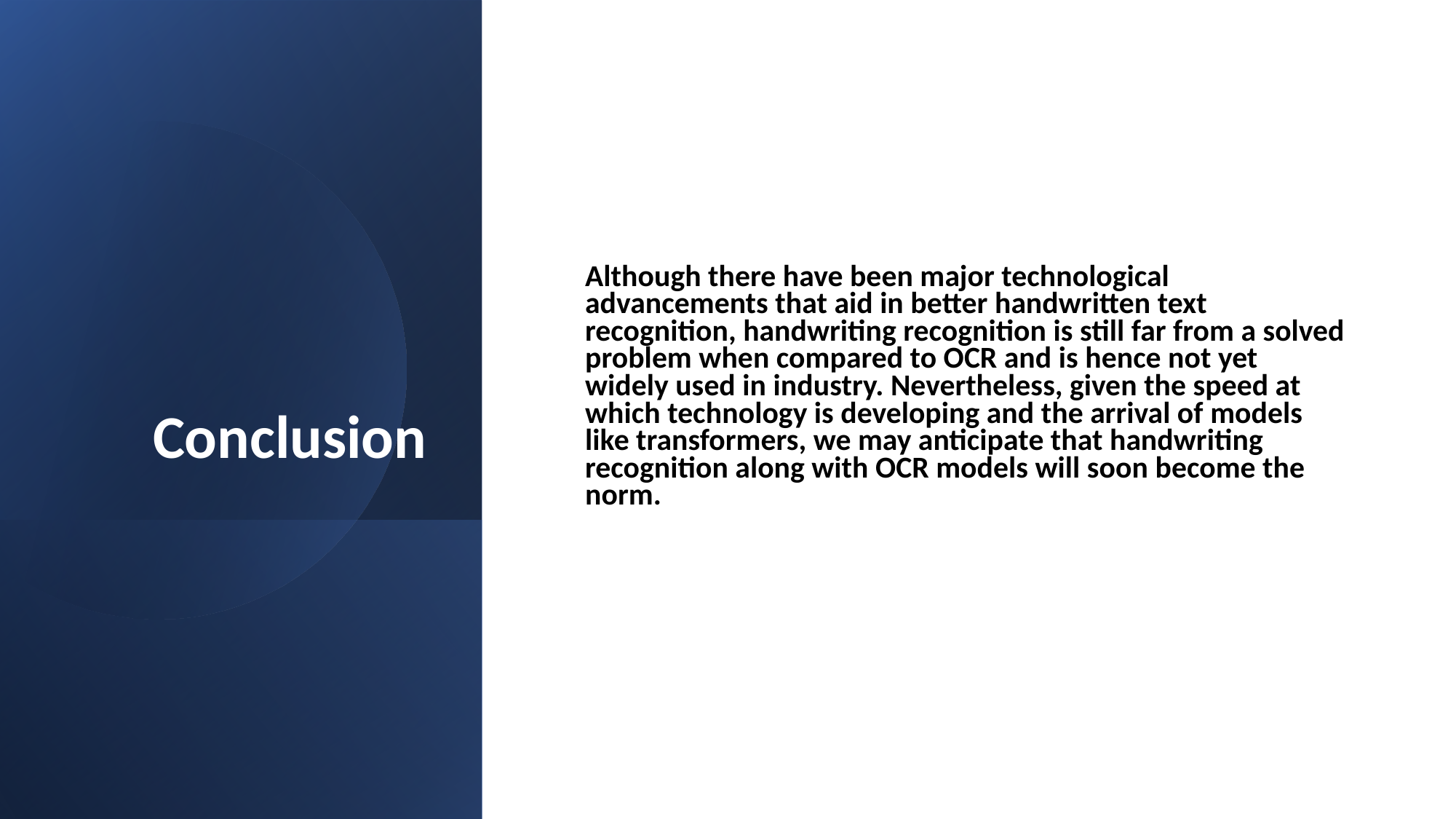

# Conclusion
Although there have been major technological advancements that aid in better handwritten text recognition, handwriting recognition is still far from a solved problem when compared to OCR and is hence not yet widely used in industry. Nevertheless, given the speed at which technology is developing and the arrival of models like transformers, we may anticipate that handwriting recognition along with OCR models will soon become the norm.